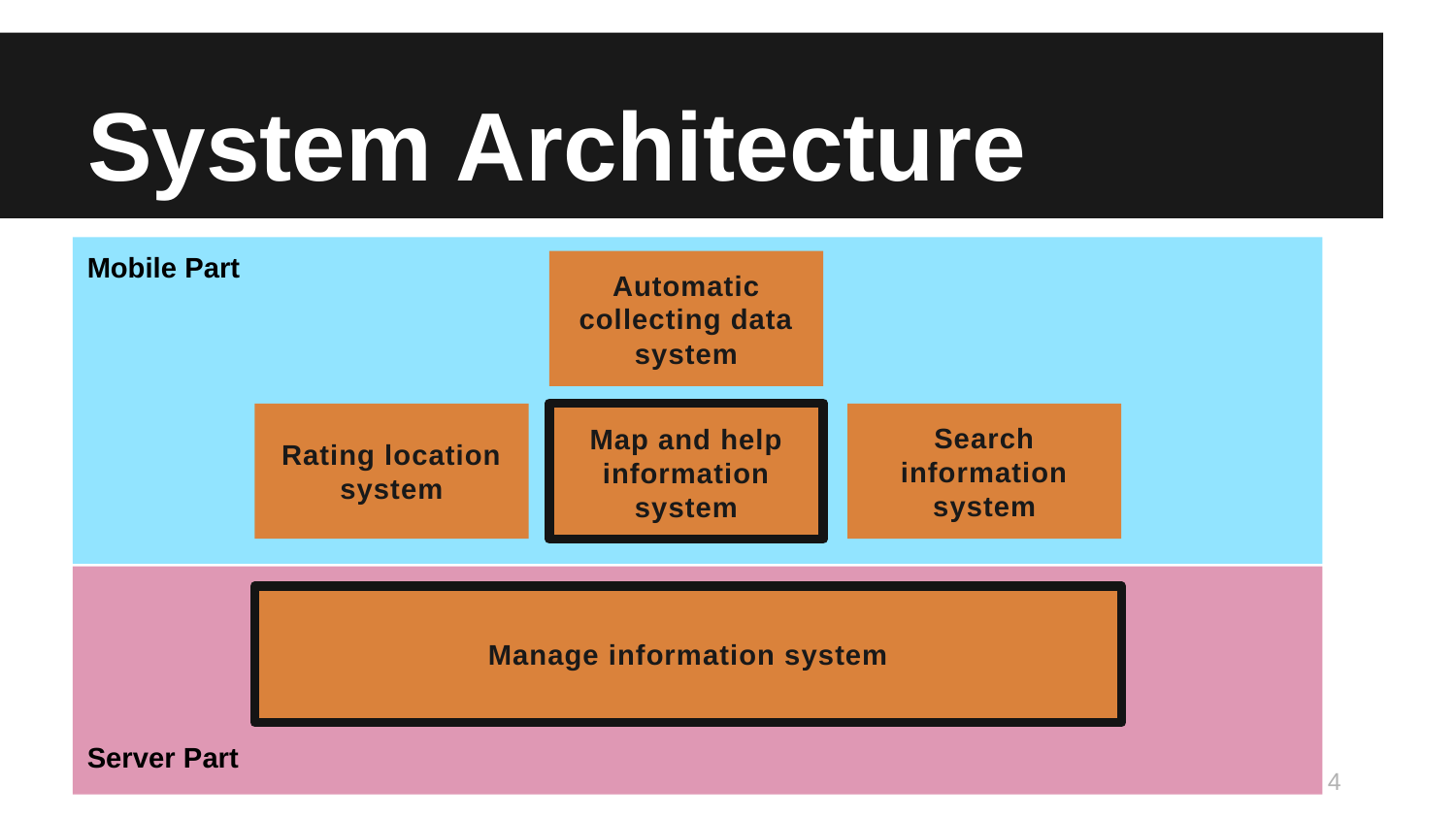

# System Architecture

Mobile Part
Automatic collecting data system

Rating location system
Search information system
Map and help information system

Manage information system

Server Part
4